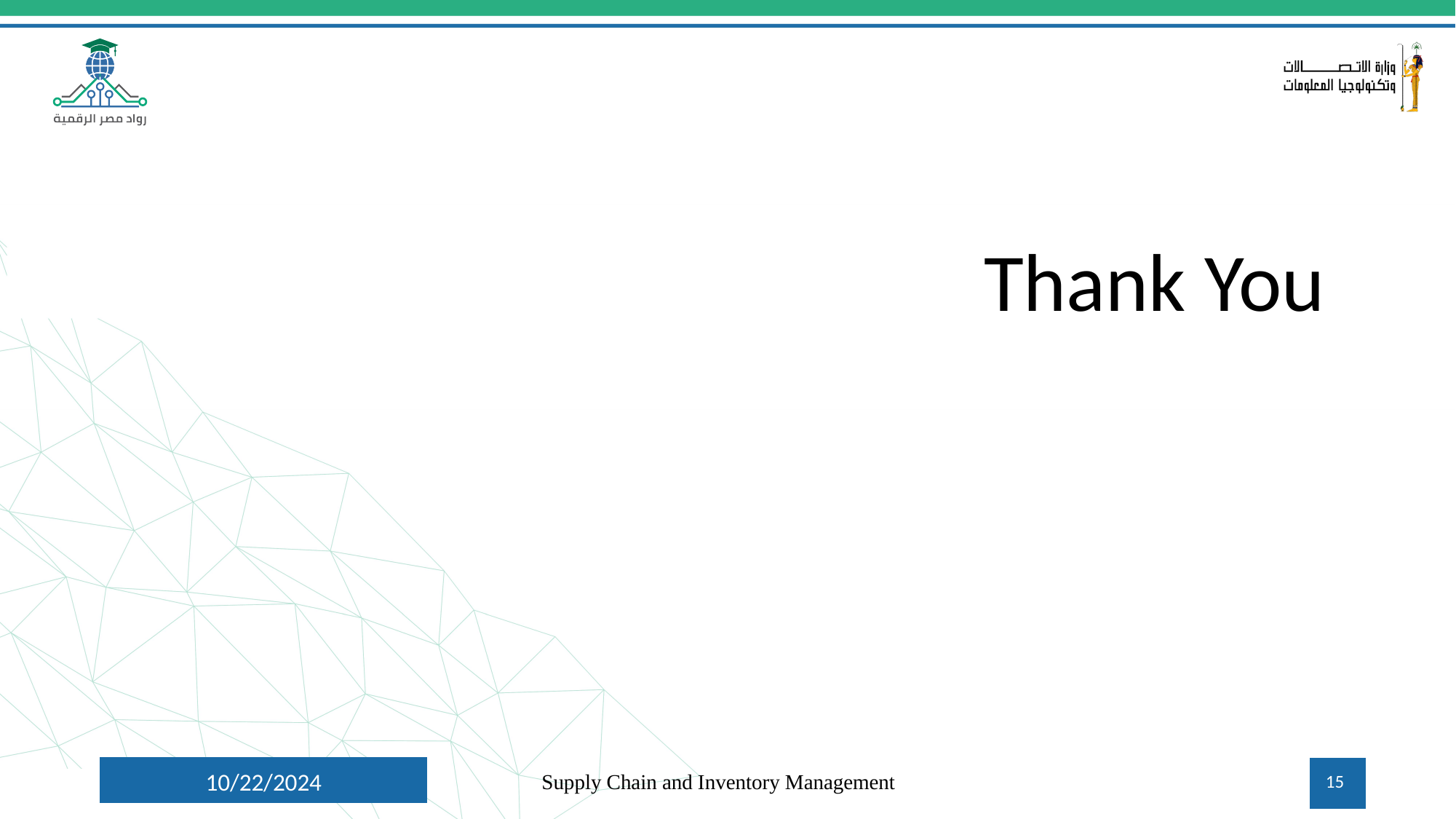

Thank You
10/22/2024
Supply Chain and Inventory Management
15